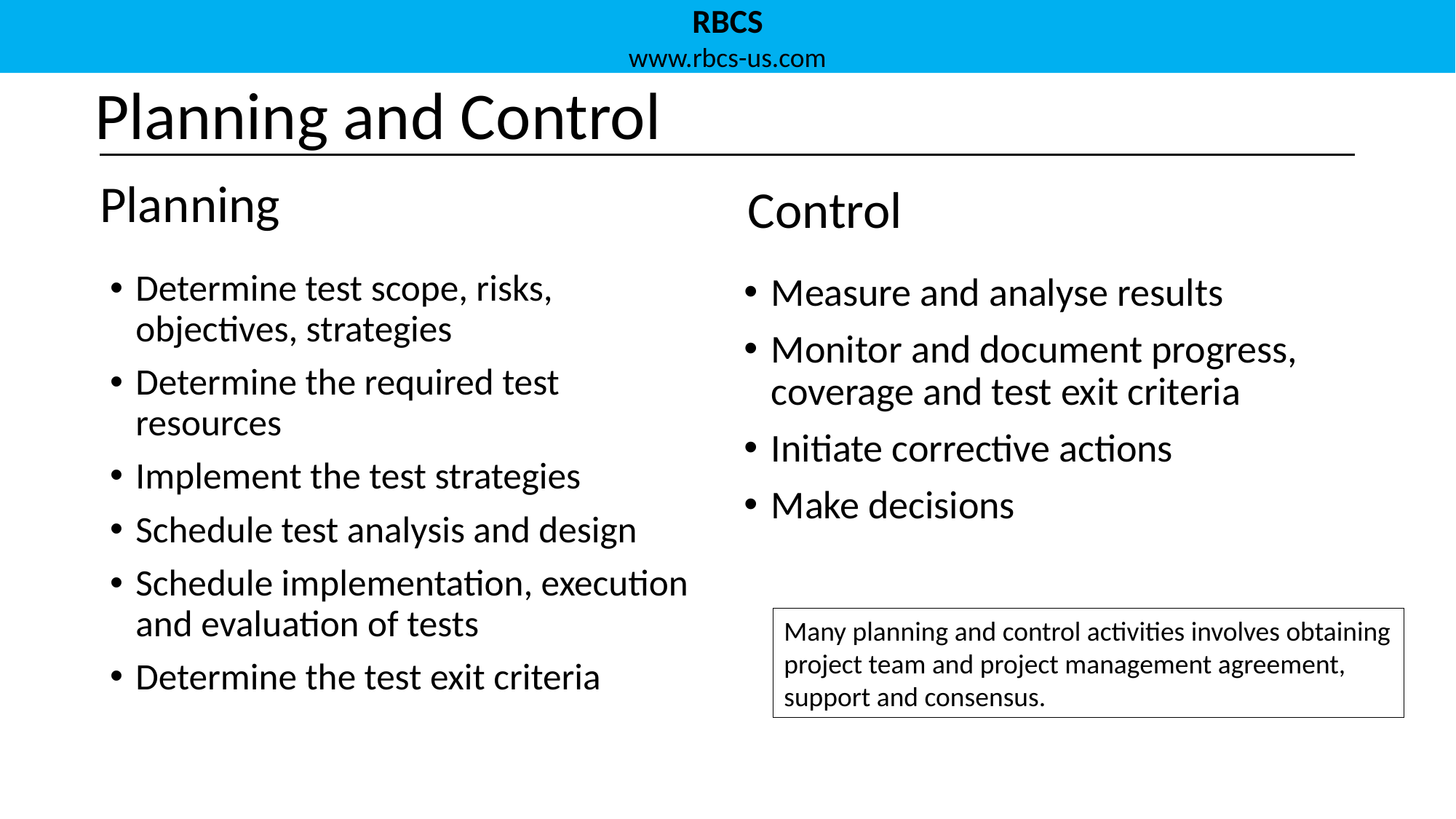

Planning and Control
Planning
Control
Determine test scope, risks, objectives, strategies
Determine the required test resources
Implement the test strategies
Schedule test analysis and design
Schedule implementation, execution and evaluation of tests
Determine the test exit criteria
Measure and analyse results
Monitor and document progress, coverage and test exit criteria
Initiate corrective actions
Make decisions

Many planning and control activities involves obtaining project team and project management agreement, support and consensus.